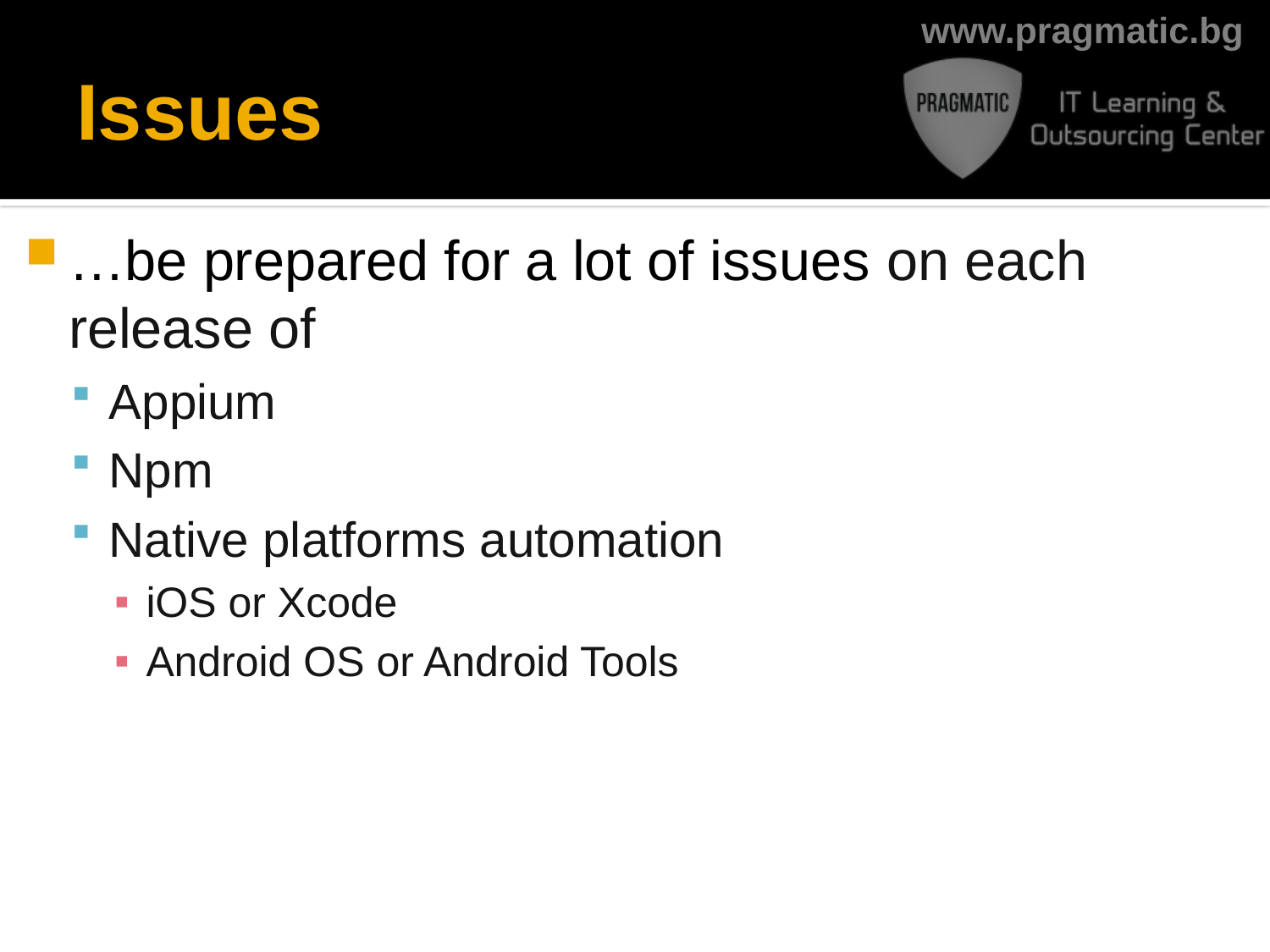

# Issues
…be prepared for a lot of issues on each release of
Appium
Npm
Native platforms automation
iOS or Xcode
Android OS or Android Tools